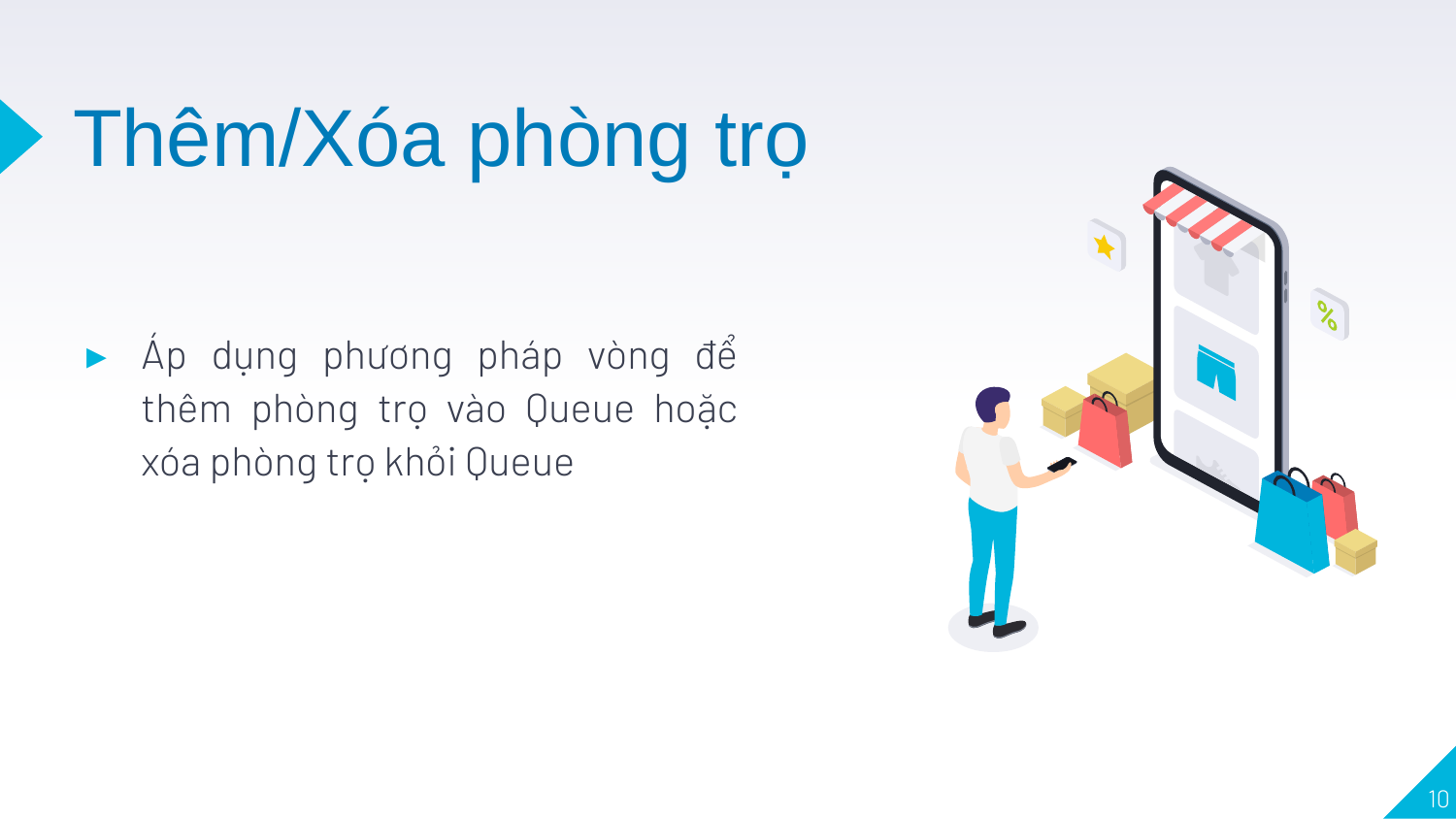

# Thêm/Xóa phòng trọ

Áp dụng phương pháp vòng để thêm phòng trọ vào Queue hoặc xóa phòng trọ khỏi Queue
10